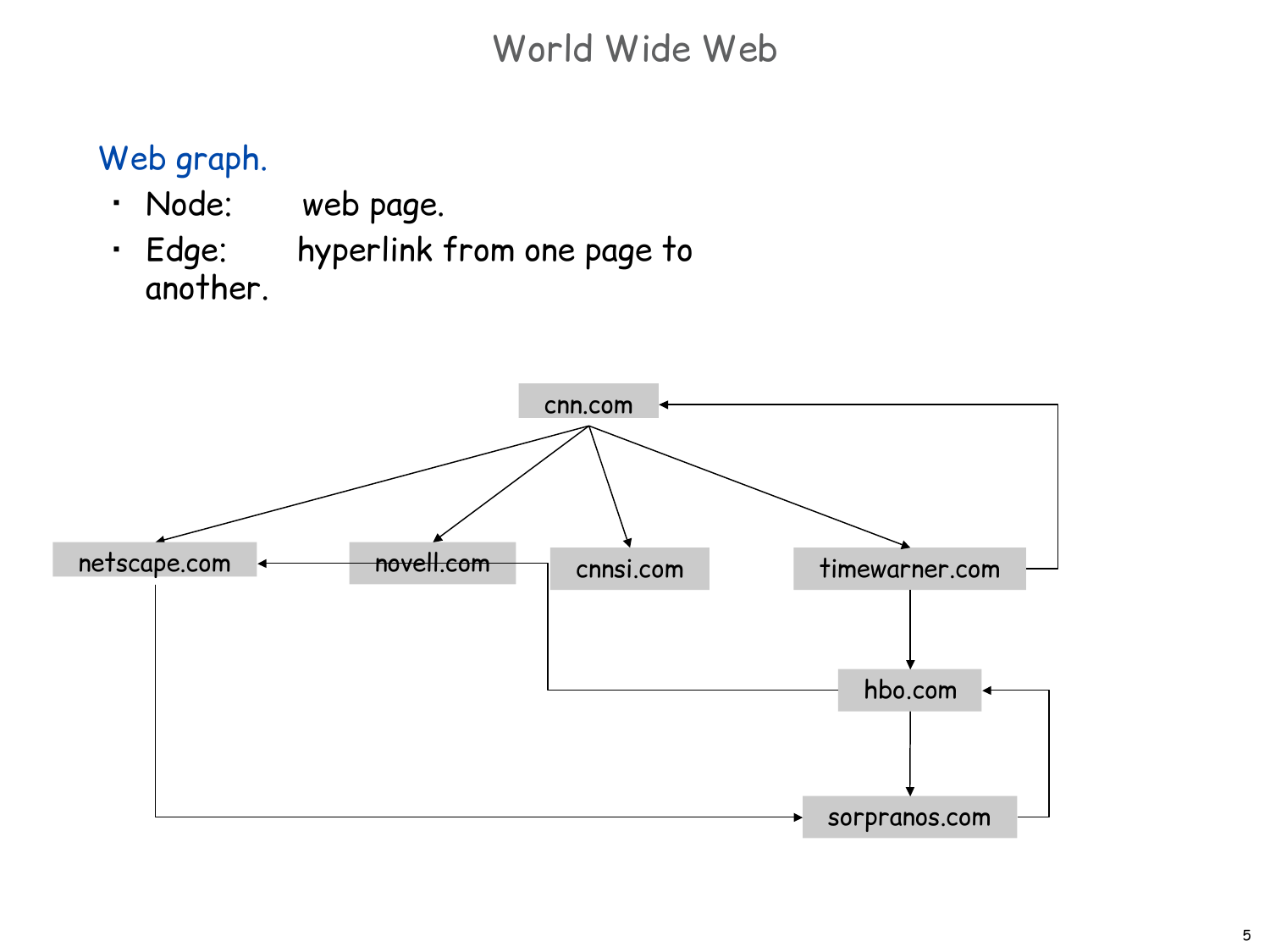

# World Wide Web
Web graph.
Node:	web page.
Edge:	hyperlink from one page to another.
cnn.com

netscape.com
novell.com

cnnsi.com
timewarner.com

hbo.com
sorpranos.com
5